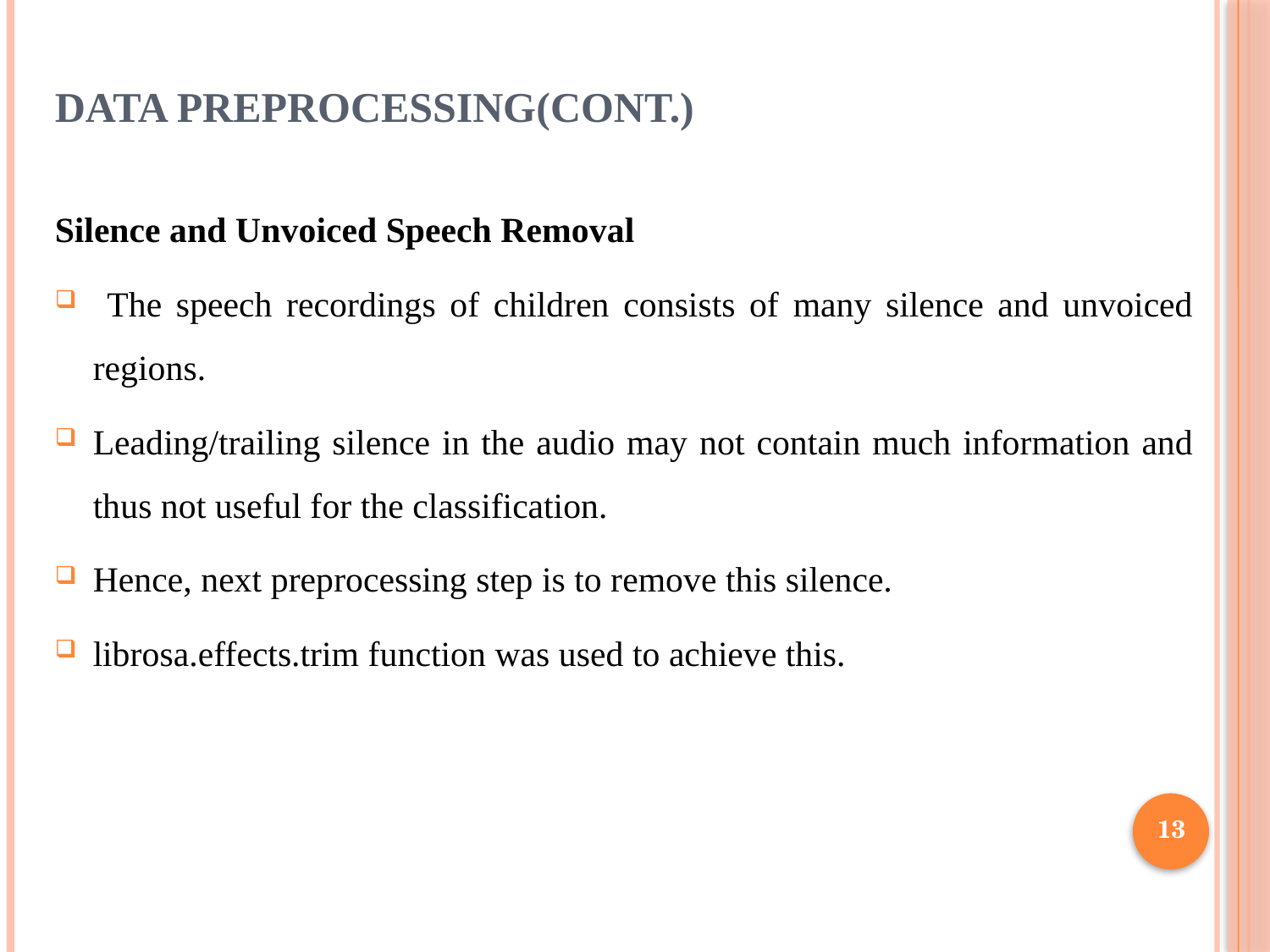

# Data Preprocessing(Cont.)
Silence and Unvoiced Speech Removal
 The speech recordings of children consists of many silence and unvoiced regions.
Leading/trailing silence in the audio may not contain much information and thus not useful for the classification.
Hence, next preprocessing step is to remove this silence.
librosa.effects.trim function was used to achieve this.
13